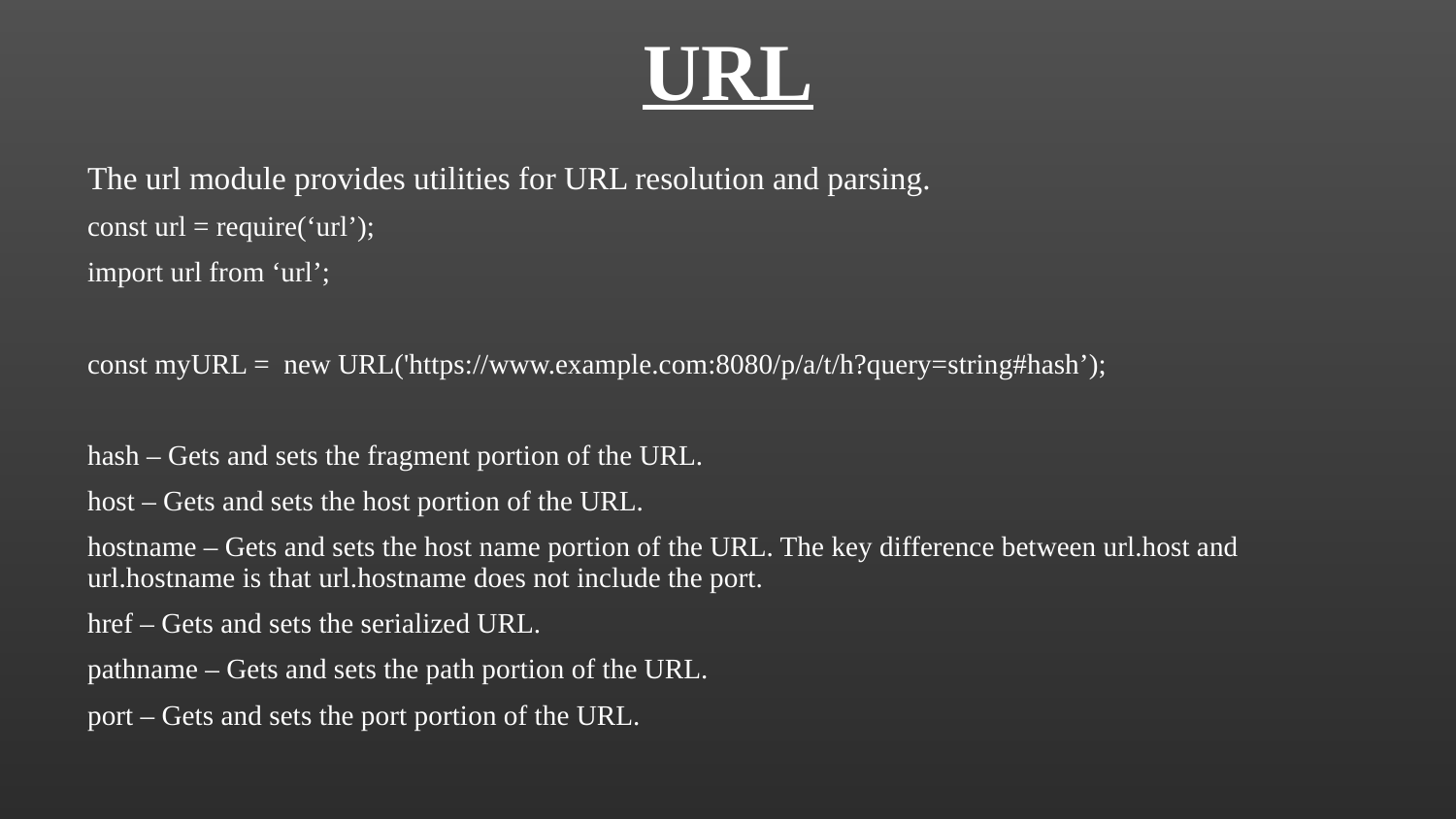

# URL
The url module provides utilities for URL resolution and parsing.
const url = require(‘url’);
import url from ‘url’;

const myURL =  new URL('https://www.example.com:8080/p/a/t/h?query=string#hash’);

hash – Gets and sets the fragment portion of the URL.
host – Gets and sets the host portion of the URL.
hostname – Gets and sets the host name portion of the URL. The key difference between url.host and url.hostname is that url.hostname does not include the port.
href – Gets and sets the serialized URL.
pathname – Gets and sets the path portion of the URL.
port – Gets and sets the port portion of the URL.